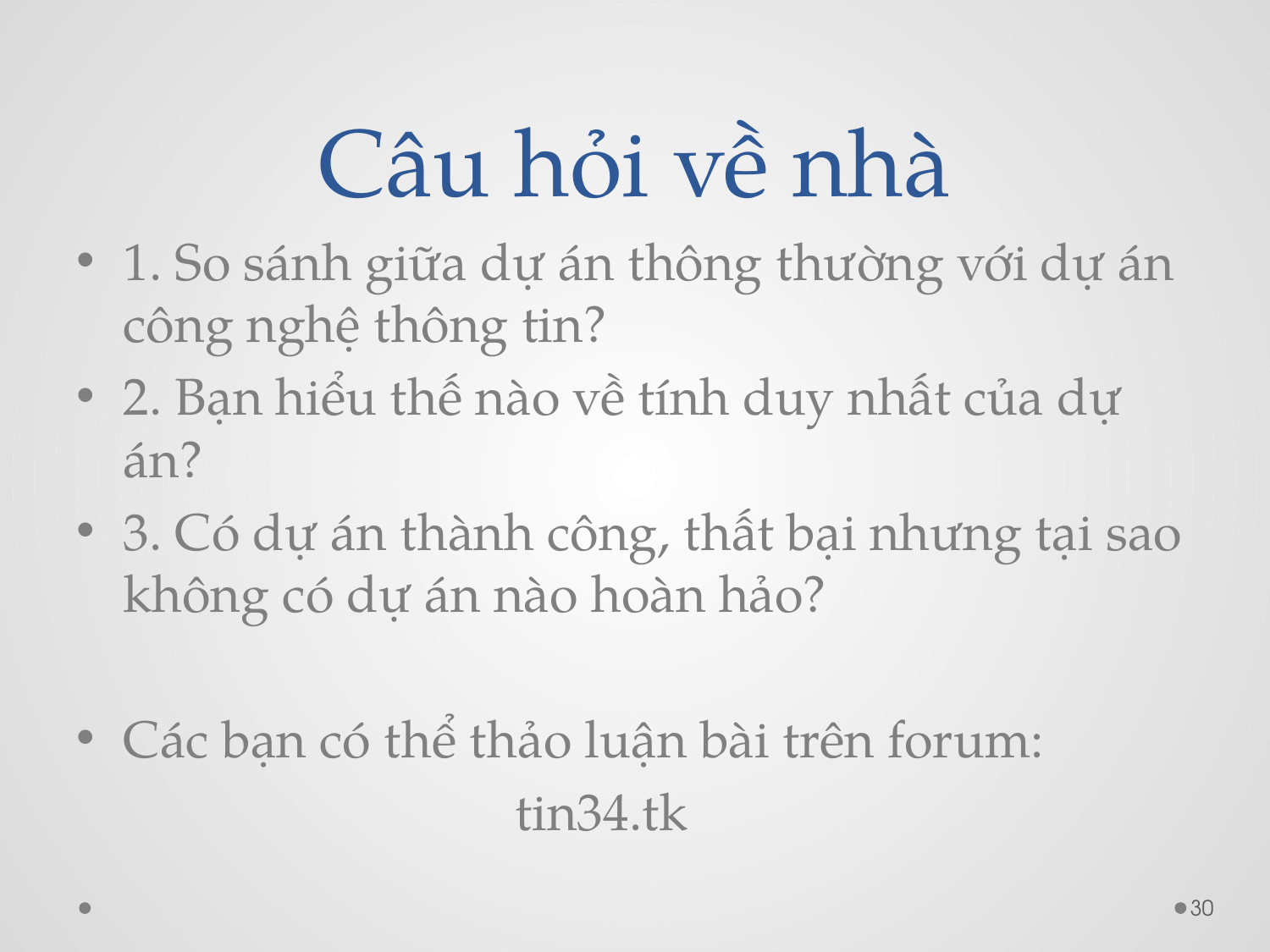

# Câu hỏi về nhà
1. So sánh giữa dự án thông thường với dự án công nghệ thông tin?
2. Bạn hiểu thế nào về tính duy nhất của dự án?
3. Có dự án thành công, thất bại nhưng tại sao không có dự án nào hoàn hảo?

Các bạn có thể thảo luận bài trên forum:
                                  tin34.tk
30